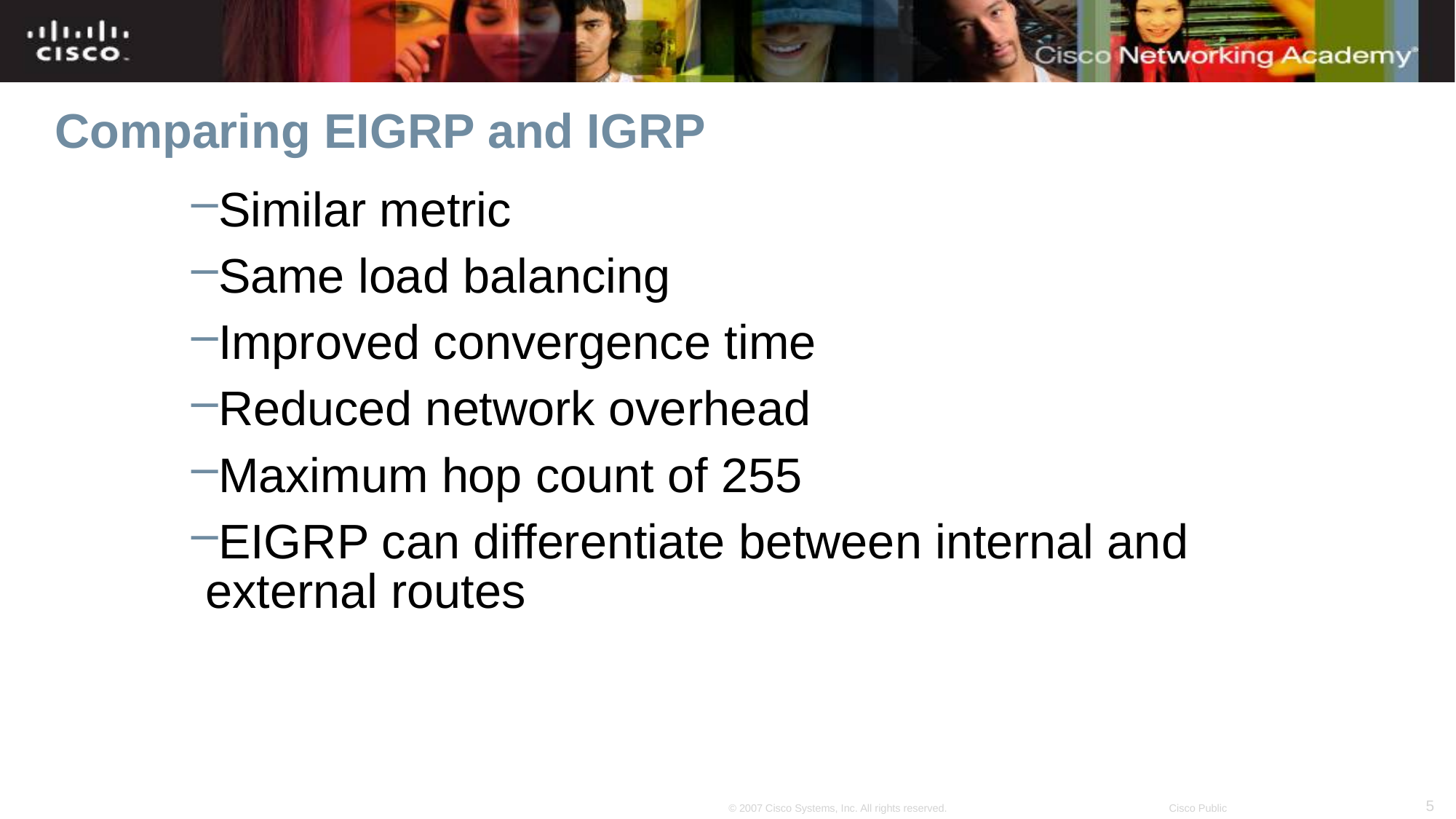

# Comparing EIGRP and IGRP
Similar metric
Same load balancing
Improved convergence time
Reduced network overhead
Maximum hop count of 255
EIGRP can differentiate between internal and external routes